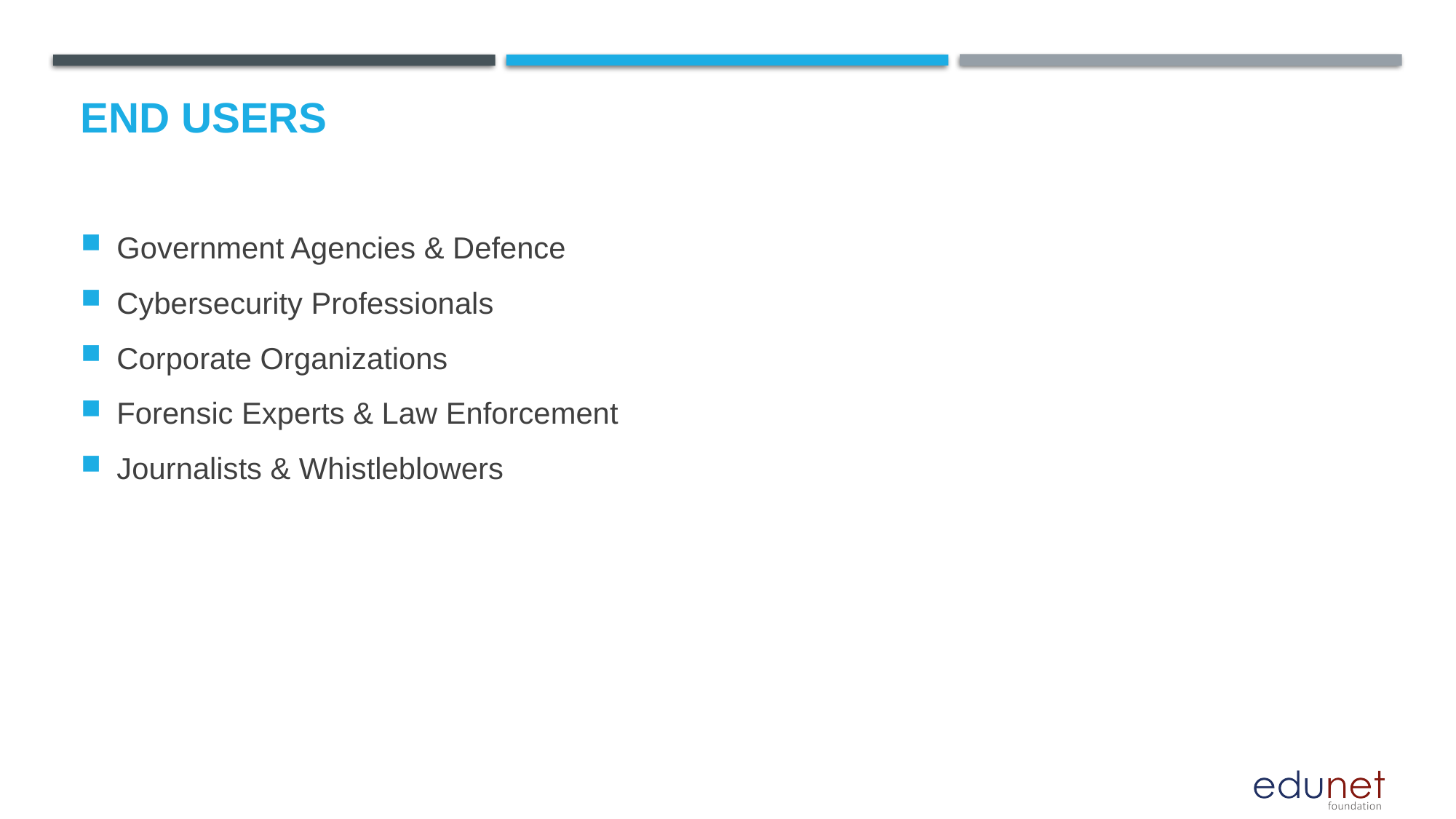

# End users
Government Agencies & Defence
Cybersecurity Professionals
Corporate Organizations
Forensic Experts & Law Enforcement
Journalists & Whistleblowers